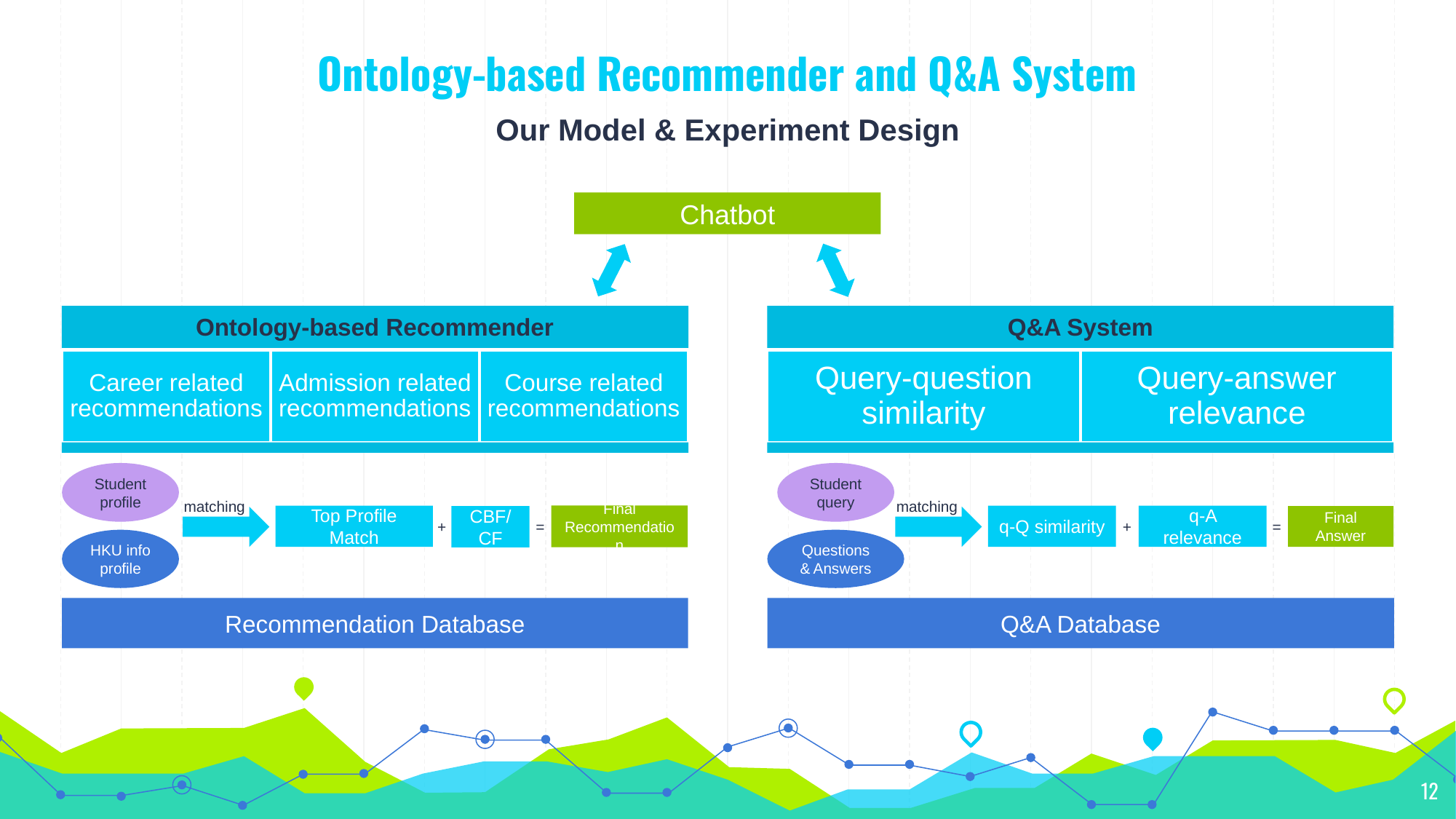

# Ontology-based Recommender and Q&A System
Our Model & Experiment Design
Chatbot

Ontology-based Recommender
Career related recommendations
Admission related recommendations
Course related recommendations
Q&A System
Query-question similarity
Query-answer relevance
Student profile
Student query
matching
matching
Final Recommendation
Top Profile Match
q-Q similarity
q-A relevance
Final Answer
CBF/CF

=
=
+
+
HKU info profile
Questions & Answers
Recommendation Database
Q&A Database
12